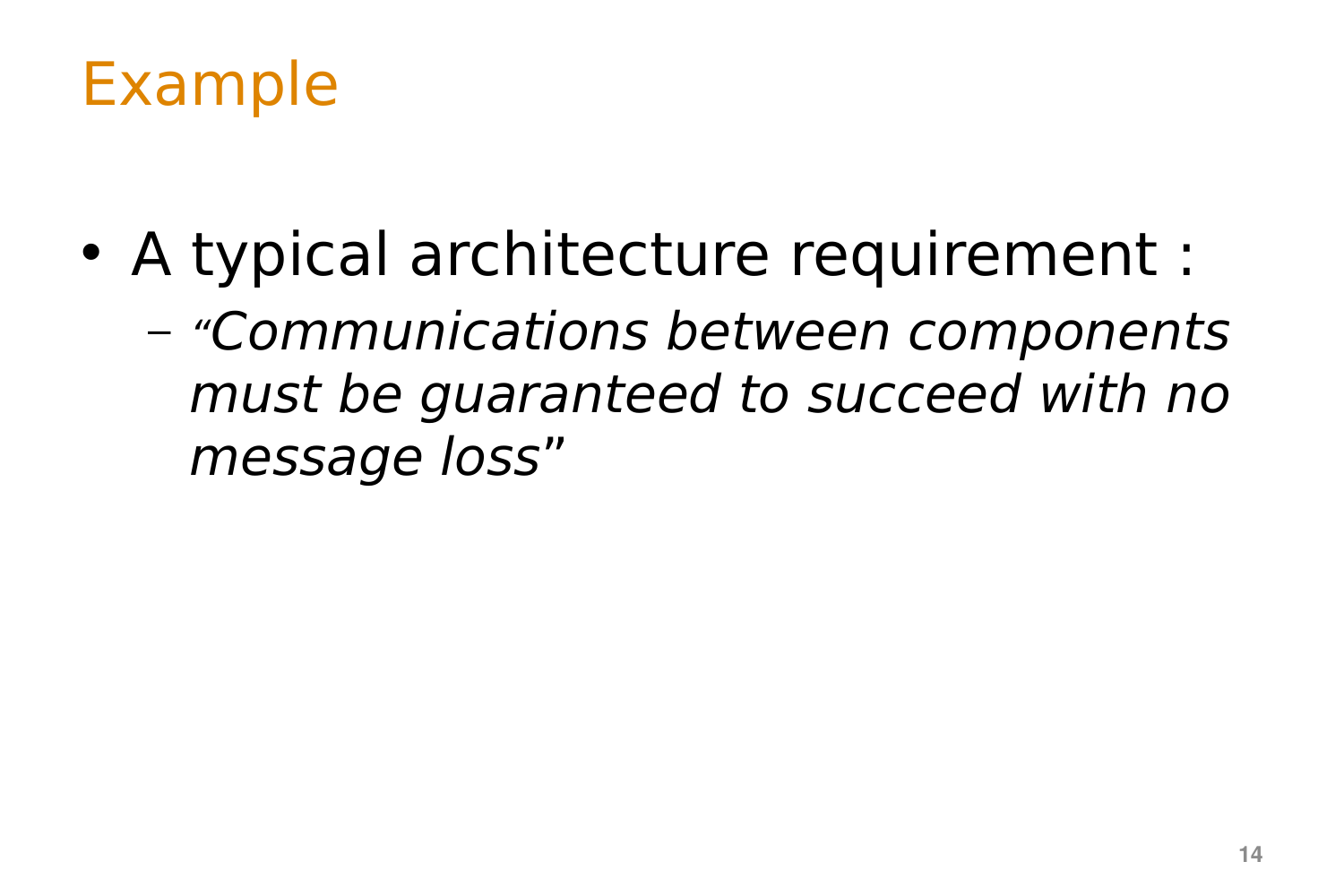

# Example
A typical architecture requirement :
“Communications between components must be guaranteed to succeed with no message loss”
14